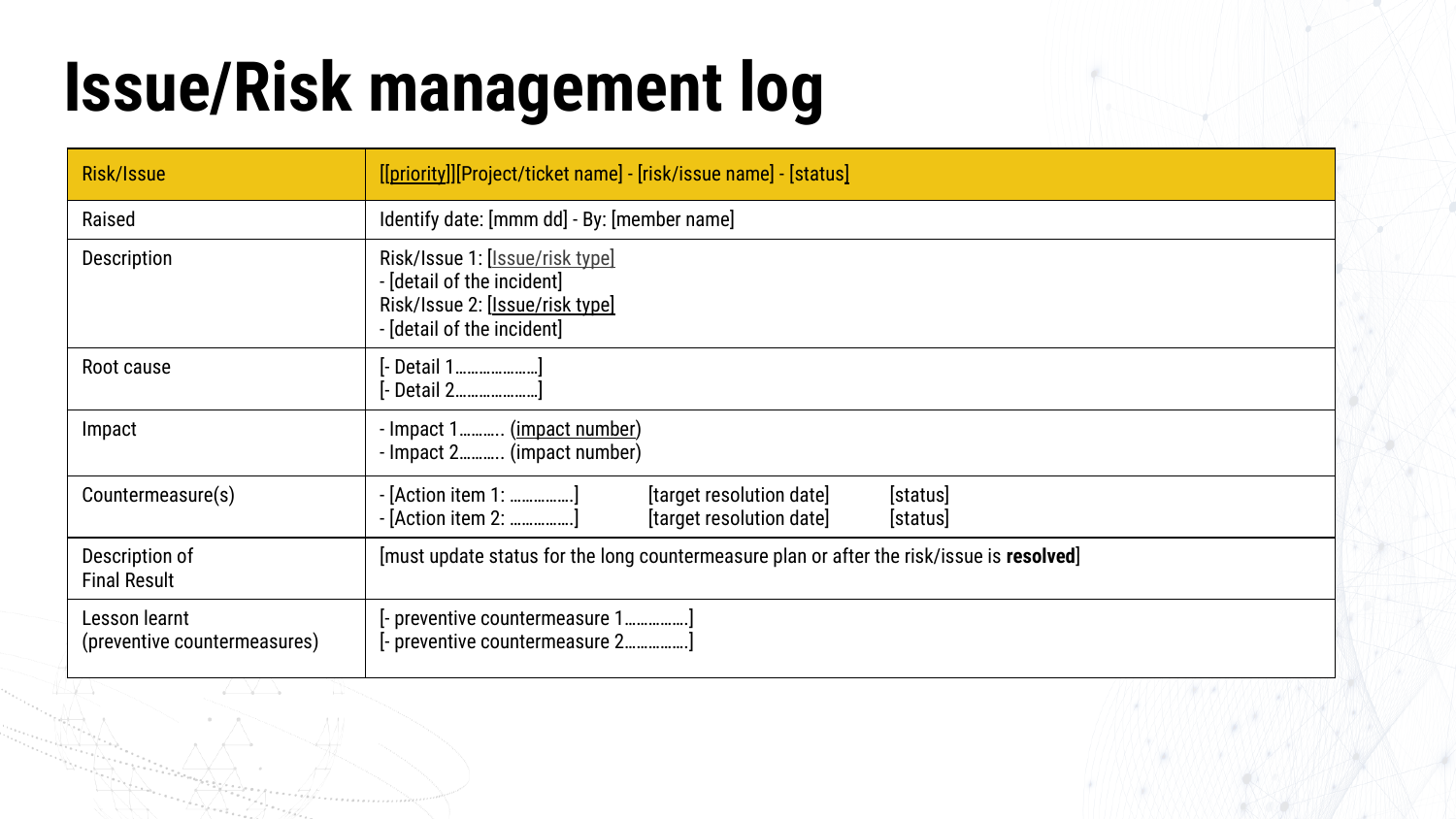

# Issue/Risk management log
| Risk/Issue | [[priority]][Project/ticket name] - [risk/issue name] - [status] |
| --- | --- |
| Raised | Identify date: [mmm dd] - By: [member name] |
| Description | Risk/Issue 1: [Issue/risk type] - [detail of the incident] Risk/Issue 2: [Issue/risk type] - [detail of the incident] |
| Root cause | [- Detail 1…………………] [- Detail 2…………………] |
| Impact | - Impact 1……….. (impact number) - Impact 2……….. (impact number) |
| Countermeasure(s) | - [Action item 1: …………….] [target resolution date] [status] - [Action item 2: …………….] [target resolution date] [status] |
| Description of Final Result | [must update status for the long countermeasure plan or after the risk/issue is resolved] |
| Lesson learnt (preventive countermeasures) | [- preventive countermeasure 1…………….] [- preventive countermeasure 2…………….] |